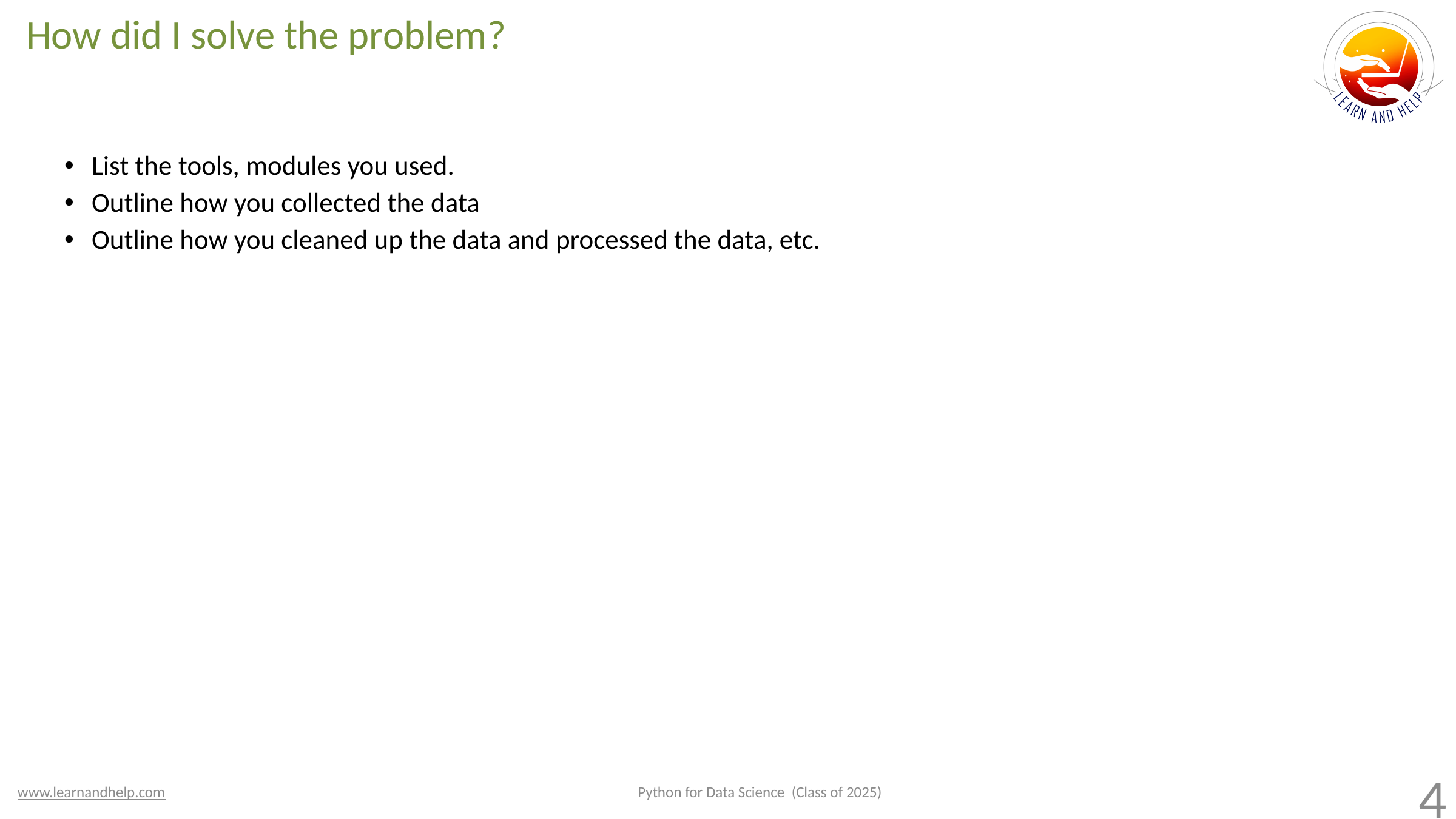

How did I solve the problem?
# Totals and Gender Demographic
List the tools, modules you used.
Outline how you collected the data
Outline how you cleaned up the data and processed the data, etc.
4